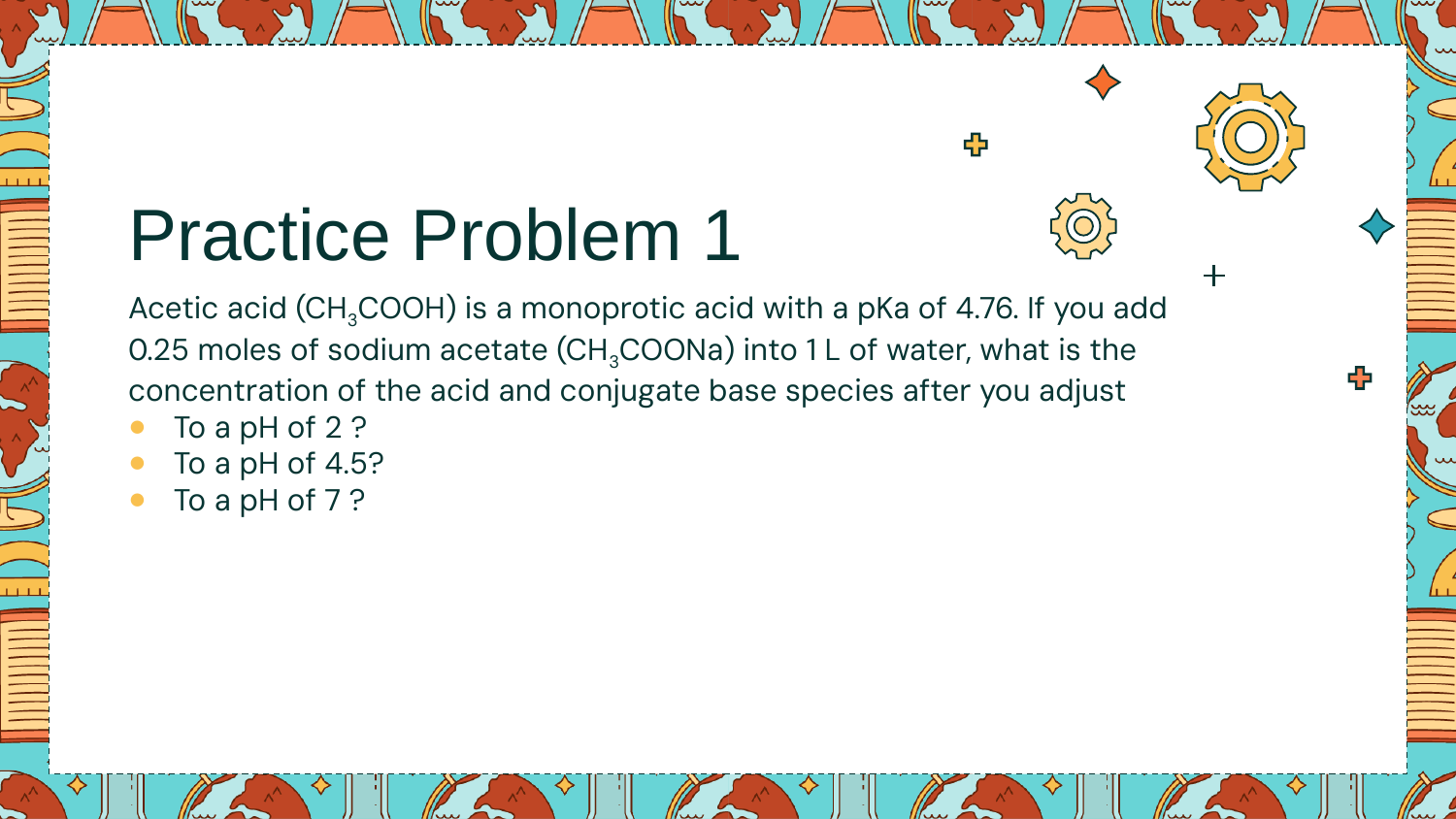

# Practice Problem 1

Acetic acid (CH3COOH) is a monoprotic acid with a pKa of 4.76. If you add 0.25 moles of sodium acetate (CH3COONa) into 1 L of water, what is the concentration of the acid and conjugate base species after you adjust
To a pH of 2 ?
To a pH of 4.5?
To a pH of 7 ?